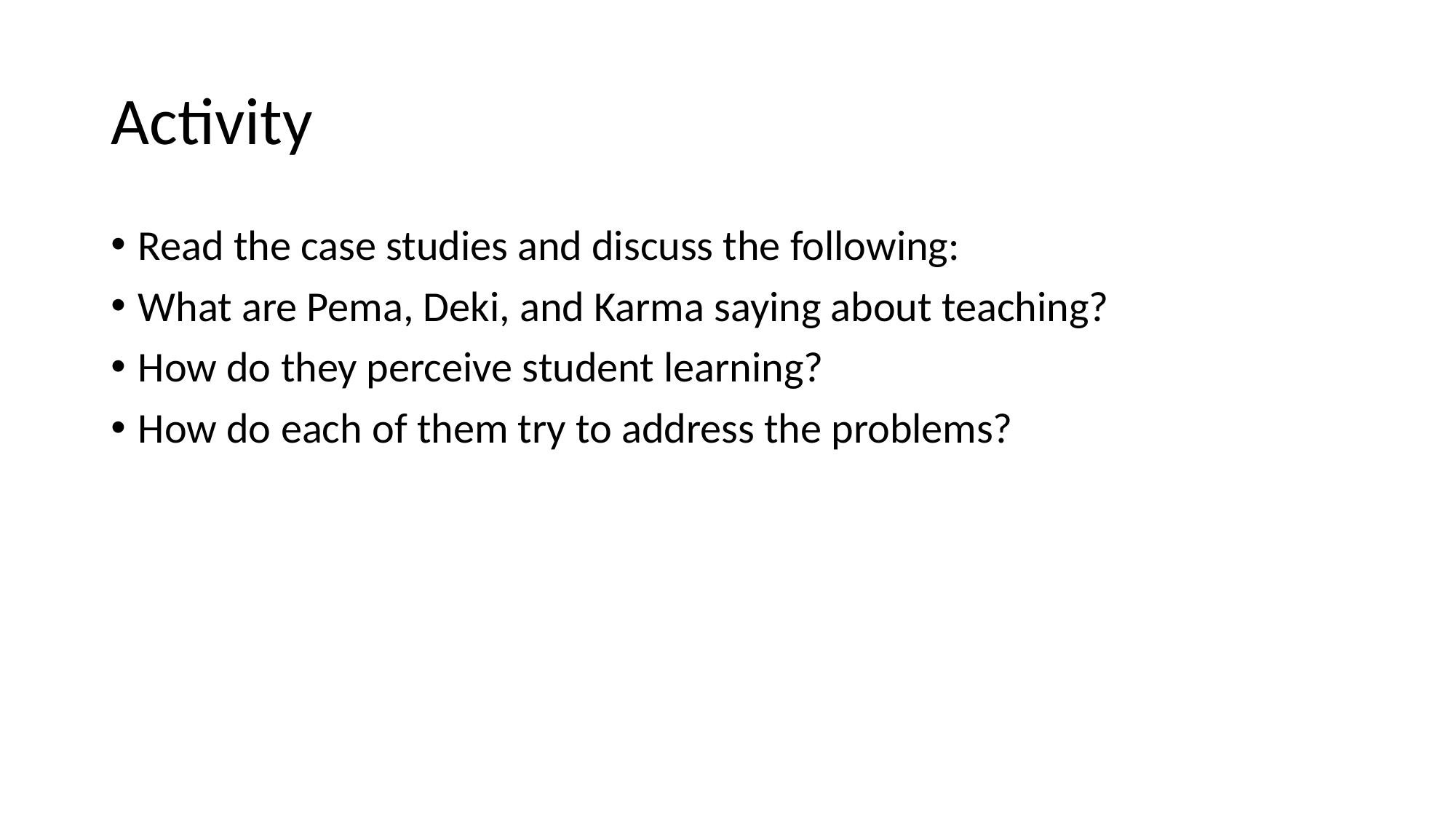

# Activity
Read the case studies and discuss the following:
What are Pema, Deki, and Karma saying about teaching?
How do they perceive student learning?
How do each of them try to address the problems?